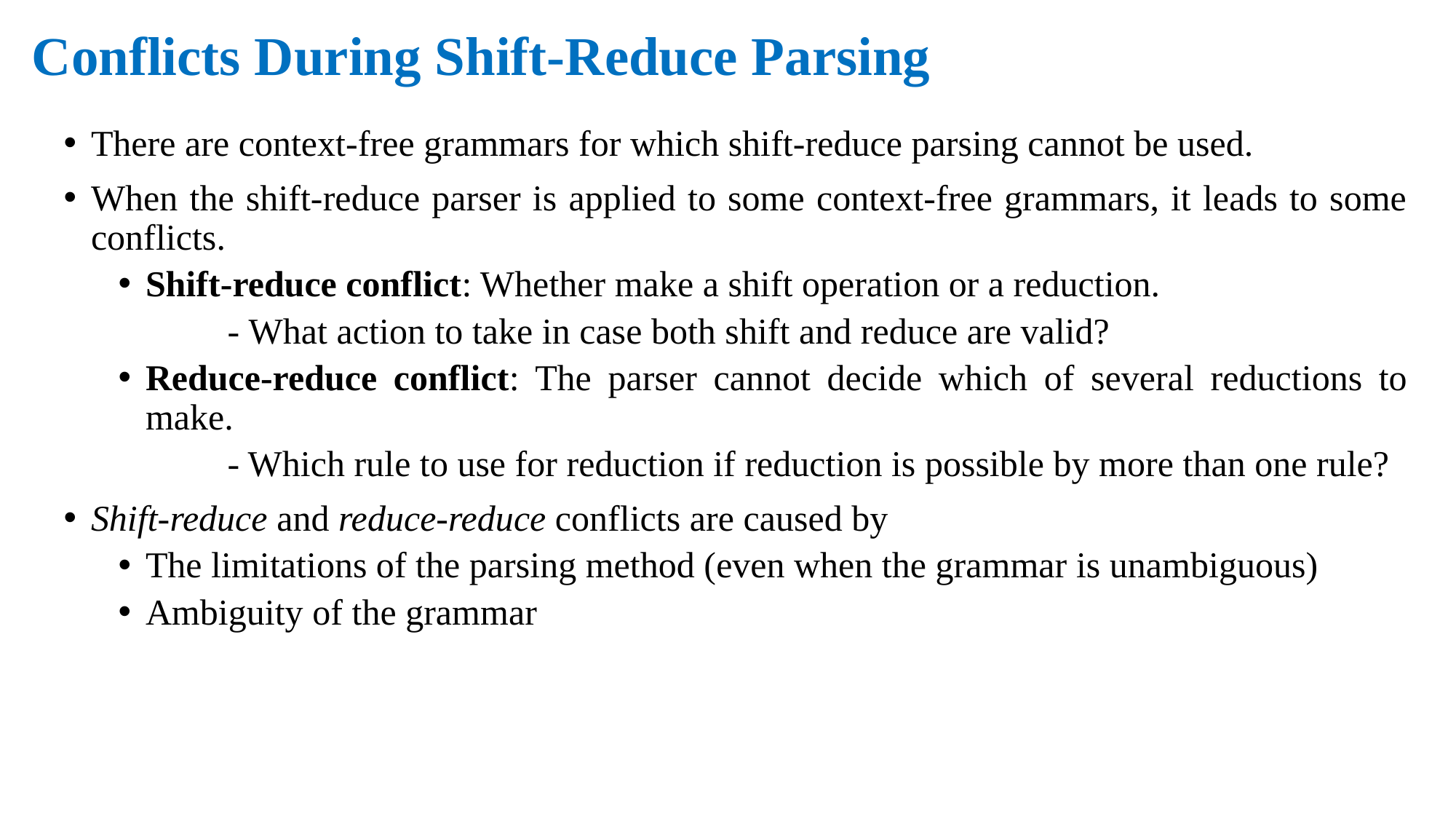

# Conflicts During Shift-Reduce Parsing
There are context-free grammars for which shift-reduce parsing cannot be used.
When the shift-reduce parser is applied to some context-free grammars, it leads to some conflicts.
Shift-reduce conflict: Whether make a shift operation or a reduction.
	- What action to take in case both shift and reduce are valid?
Reduce-reduce conflict: The parser cannot decide which of several reductions to make.
	- Which rule to use for reduction if reduction is possible by more than one rule?
Shift-reduce and reduce-reduce conflicts are caused by
The limitations of the parsing method (even when the grammar is unambiguous)
Ambiguity of the grammar